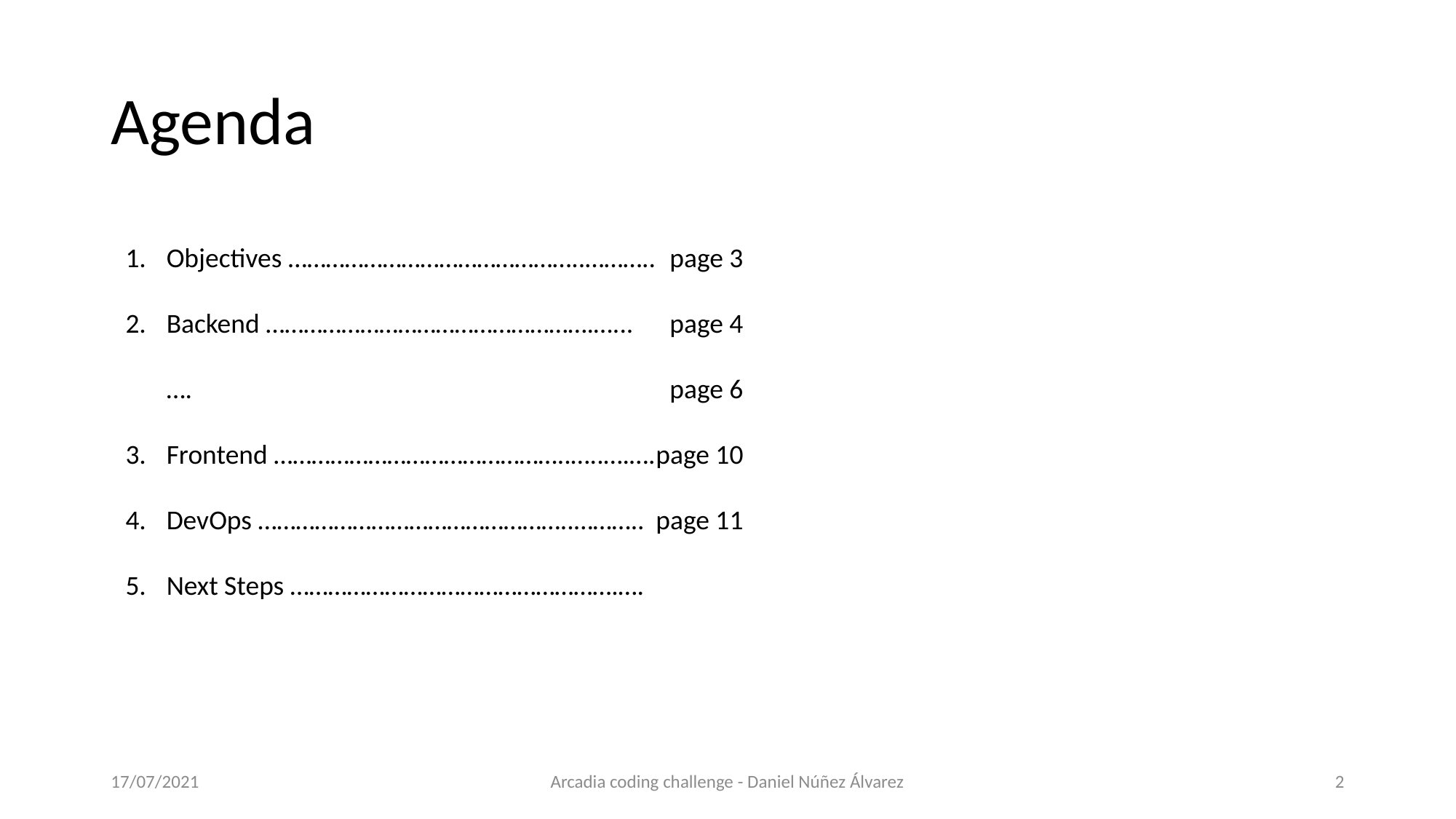

# Agenda
Objectives ………………………………………..………..
Backend …………………………………………….…...….
Frontend ………………………………………..…..….….
DevOps …………………………………………..………..
Next Steps …………………………………………….….
page 3
page 4
page 6
page 10
page 11
17/07/2021
Arcadia coding challenge - Daniel Núñez Álvarez
2